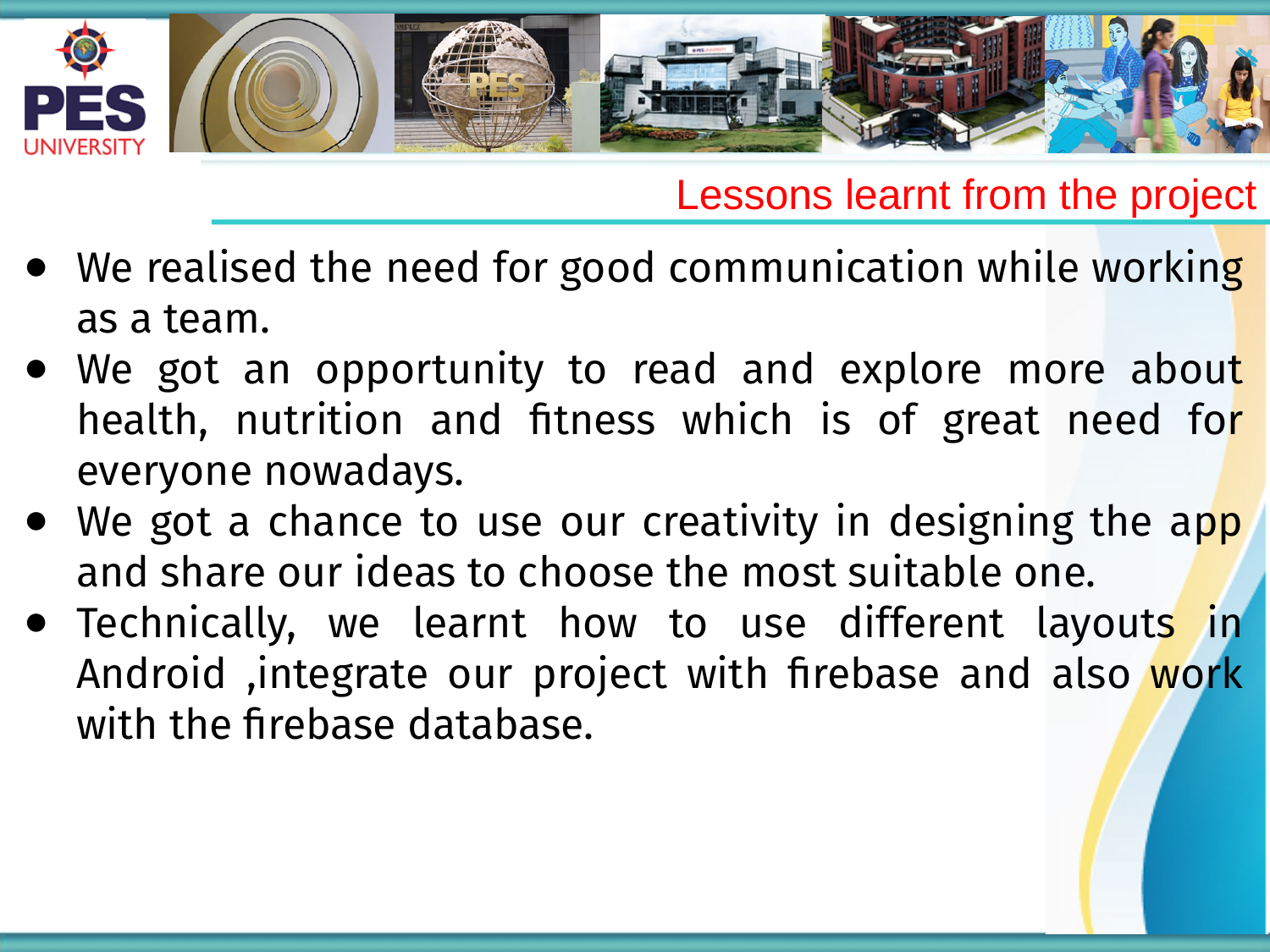

Lessons learnt from the project

We realised the need for good communication while working as a team.
We got an opportunity to read and explore more about health, nutrition and fitness which is of great need for everyone nowadays.
We got a chance to use our creativity in designing the app and share our ideas to choose the most suitable one.
Technically, we learnt how to use different layouts in Android ,integrate our project with firebase and also work with the firebase database.